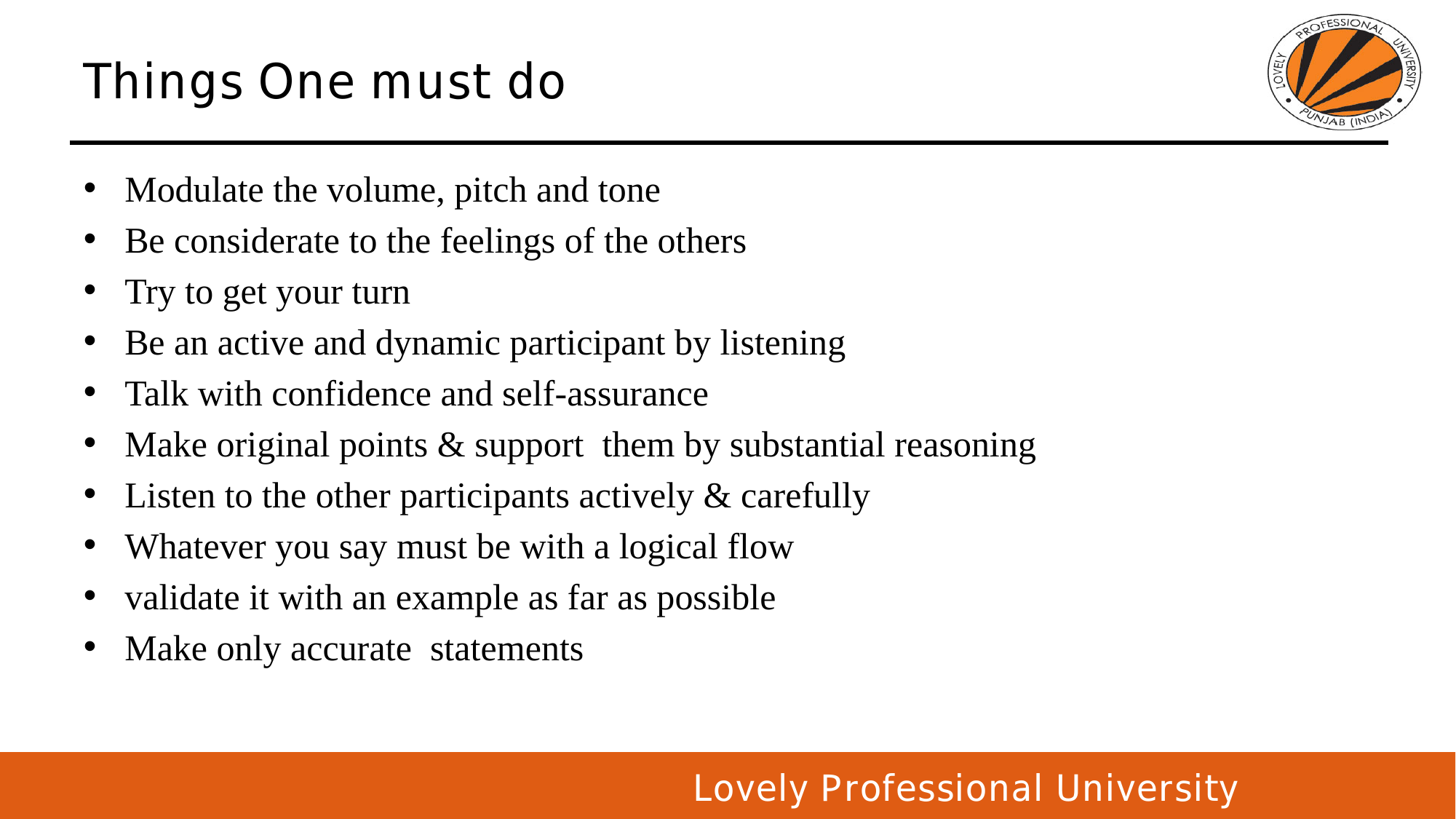

# Things One must do
Modulate the volume, pitch and tone
Be considerate to the feelings of the others
Try to get your turn
Be an active and dynamic participant by listening
Talk with confidence and self-assurance
Make original points & support  them by substantial reasoning
Listen to the other participants actively & carefully
Whatever you say must be with a logical flow
validate it with an example as far as possible
Make only accurate  statements